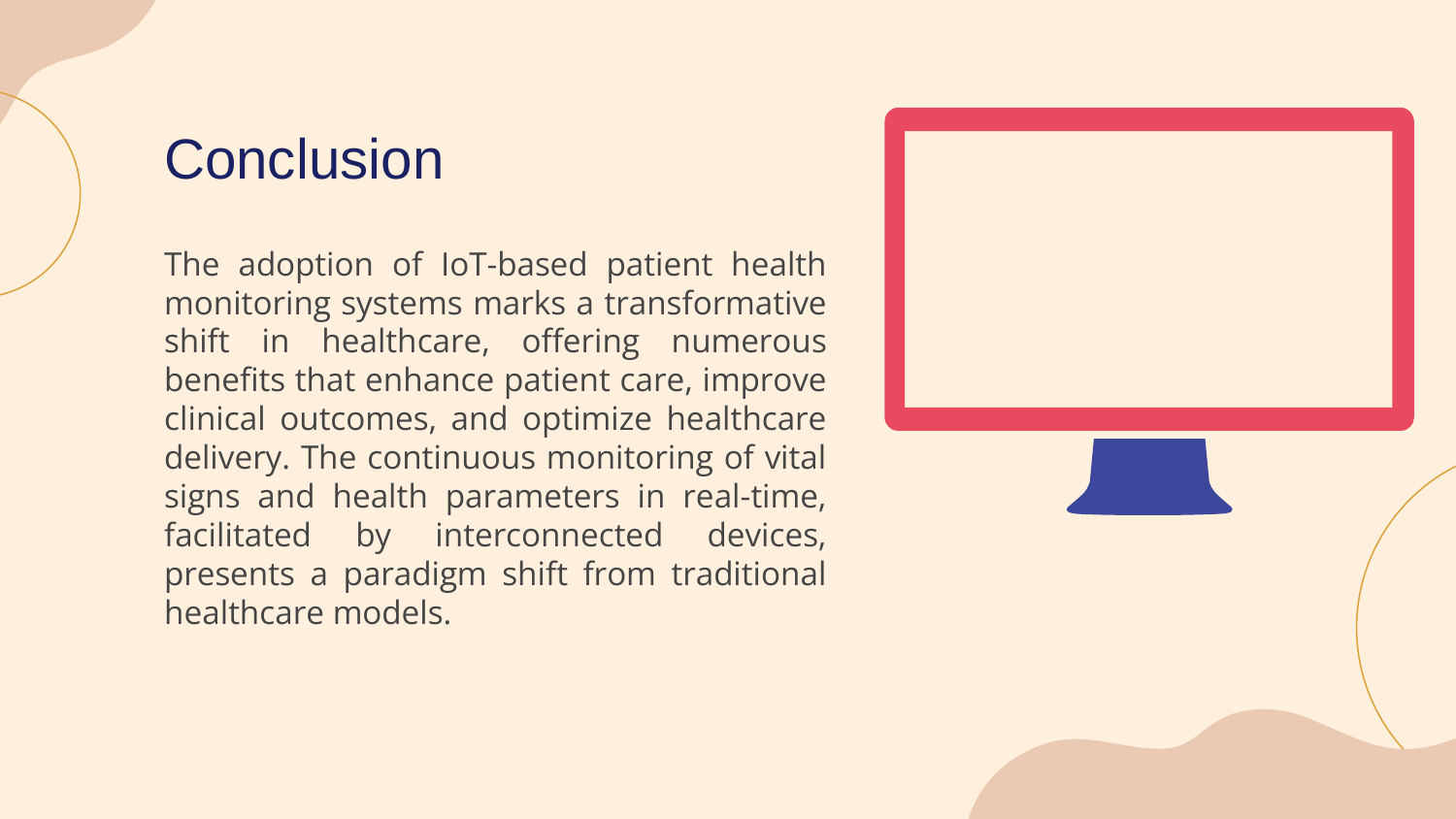

# Conclusion

The adoption of IoT-based patient health monitoring systems marks a transformative shift in healthcare, offering numerous benefits that enhance patient care, improve clinical outcomes, and optimize healthcare delivery. The continuous monitoring of vital signs and health parameters in real-time, facilitated by interconnected devices, presents a paradigm shift from traditional healthcare models.